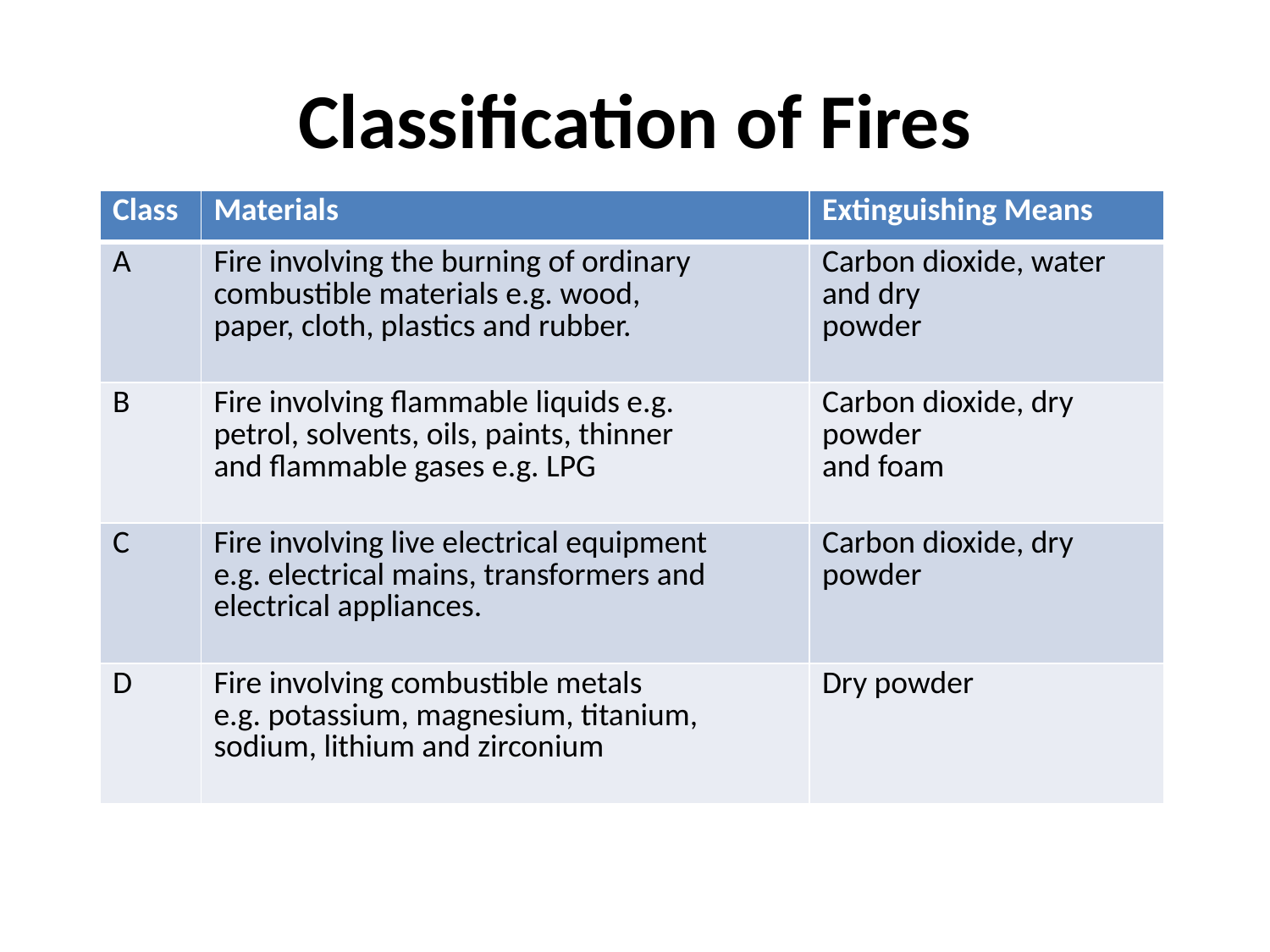

# Classification of Fires
| Class | Materials | Extinguishing Means |
| --- | --- | --- |
| A | Fire involving the burning of ordinary combustible materials e.g. wood, paper, cloth, plastics and rubber. | Carbon dioxide, water and dry powder |
| B | Fire involving flammable liquids e.g. petrol, solvents, oils, paints, thinner and flammable gases e.g. LPG | Carbon dioxide, dry powder and foam |
| C | Fire involving live electrical equipment e.g. electrical mains, transformers and electrical appliances. | Carbon dioxide, dry powder |
| D | Fire involving combustible metals e.g. potassium, magnesium, titanium, sodium, lithium and zirconium | Dry powder |